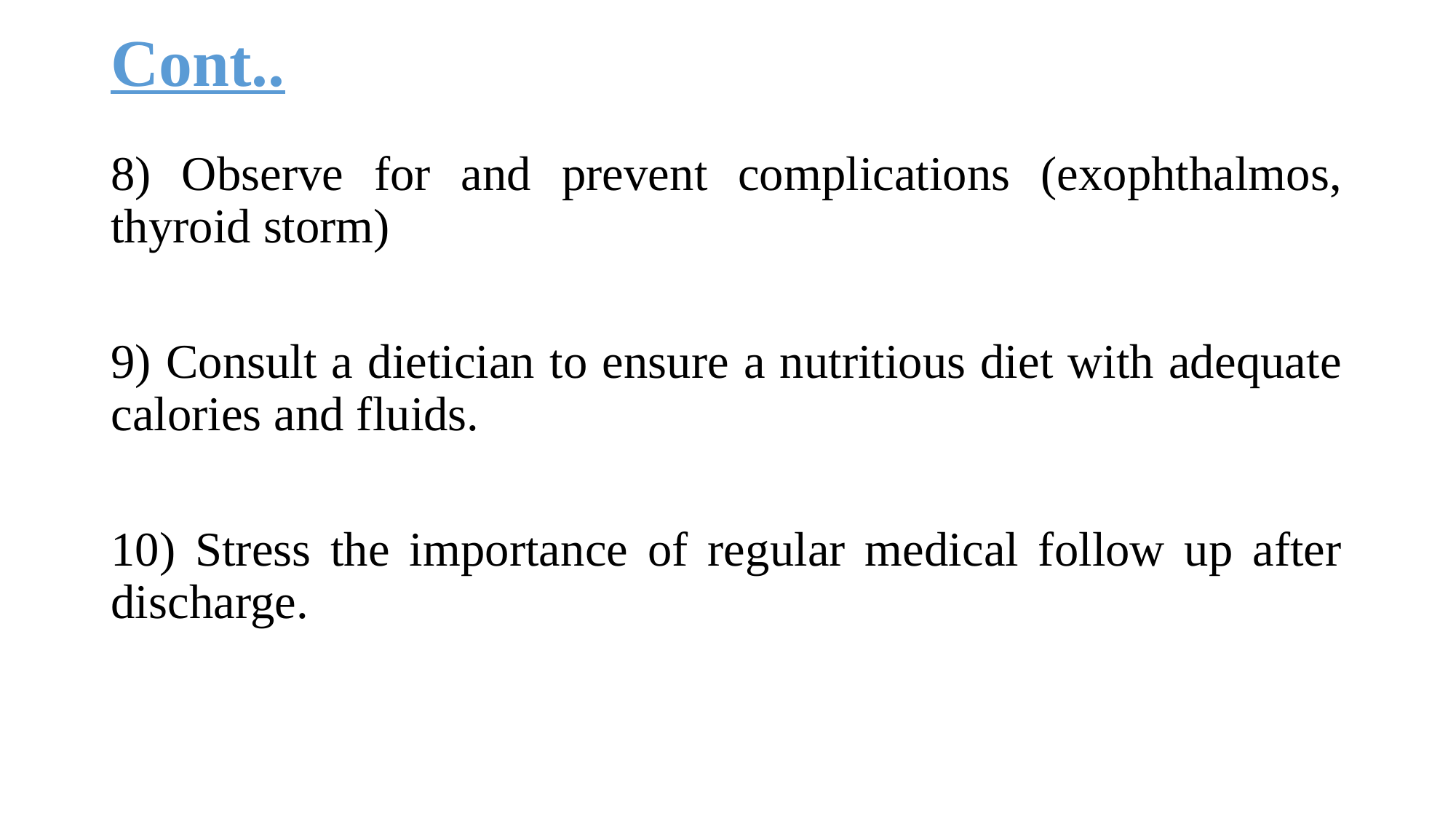

# Cont..
8) Observe for and prevent complications (exophthalmos, thyroid storm)

9) Consult a dietician to ensure a nutritious diet with adequate calories and fluids.

10) Stress the importance of regular medical follow up after discharge.